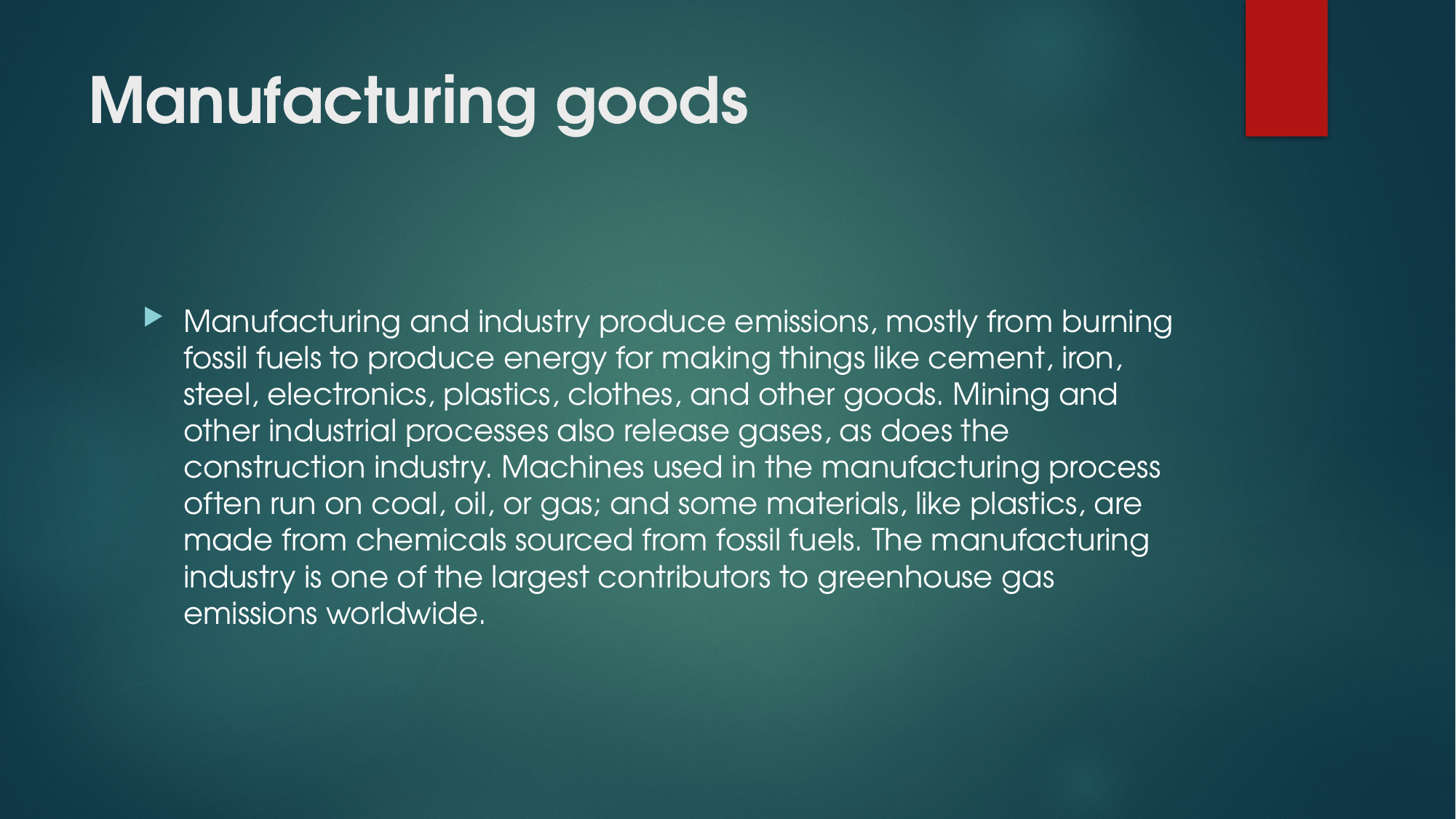

# Manufacturing goods

Manufacturing and industry produce emissions, mostly from burning fossil fuels to produce energy for making things like cement, iron, steel, electronics, plastics, clothes, and other goods. Mining and other industrial processes also release gases, as does the construction industry. Machines used in the manufacturing process often run on coal, oil, or gas; and some materials, like plastics, are made from chemicals sourced from fossil fuels. The manufacturing industry is one of the largest contributors to greenhouse gas emissions worldwide.